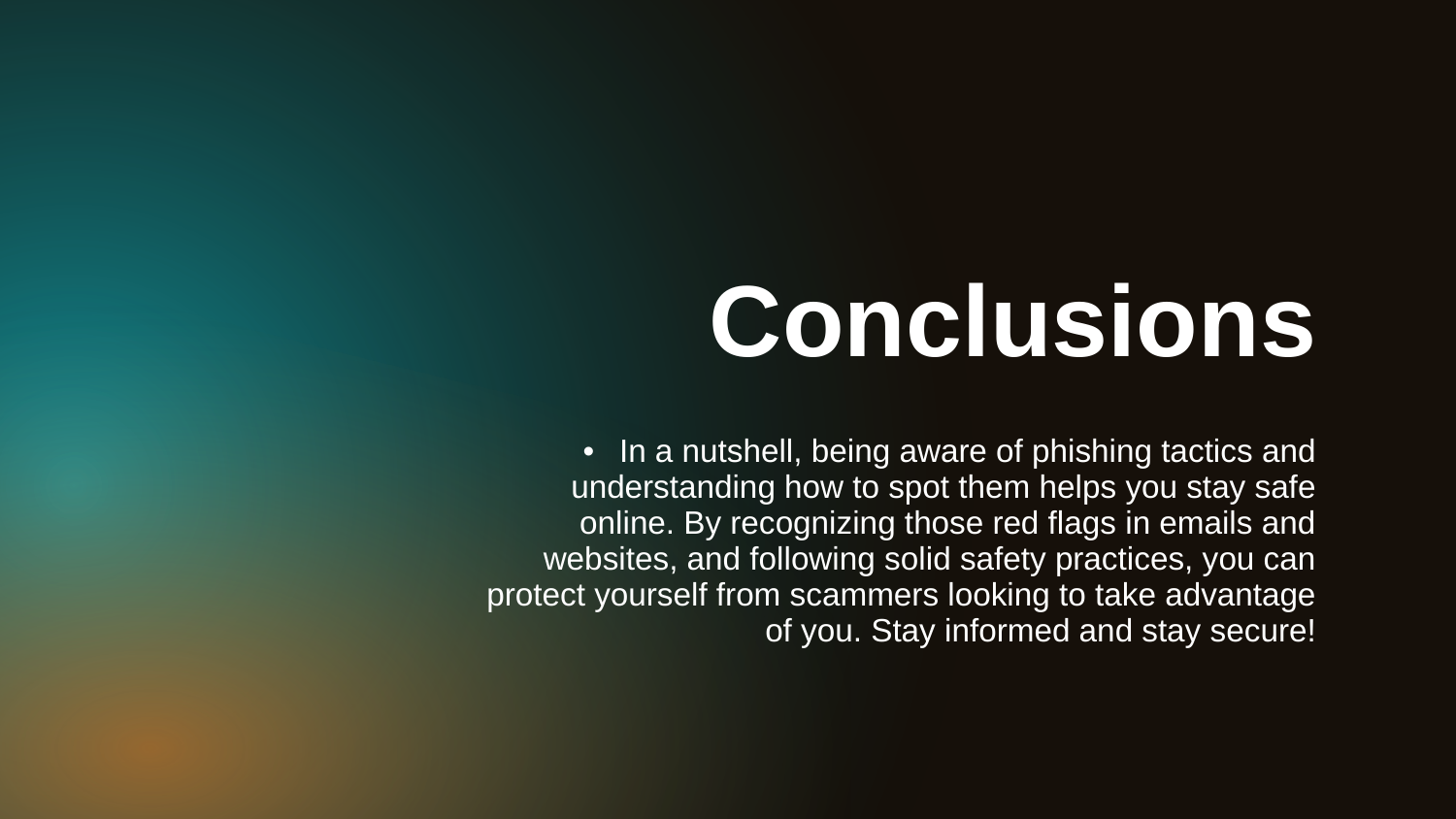

Conclusions
# In a nutshell, being aware of phishing tactics and understanding how to spot them helps you stay safe online. By recognizing those red flags in emails and websites, and following solid safety practices, you can protect yourself from scammers looking to take advantage of you. Stay informed and stay secure!